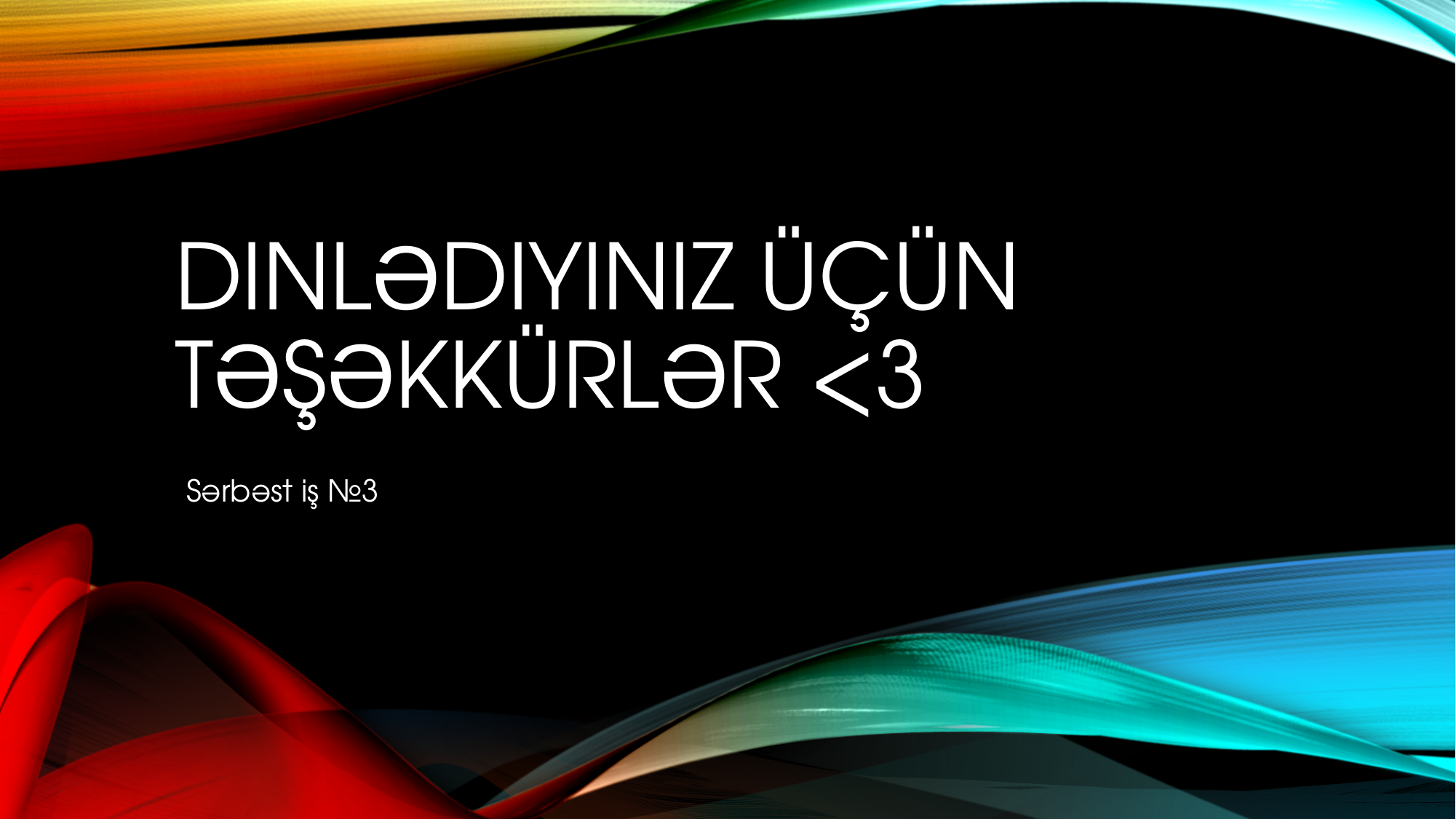

# Dinlədiyiniz üçün təşəkkürlər <3
Sərbəst iş №3